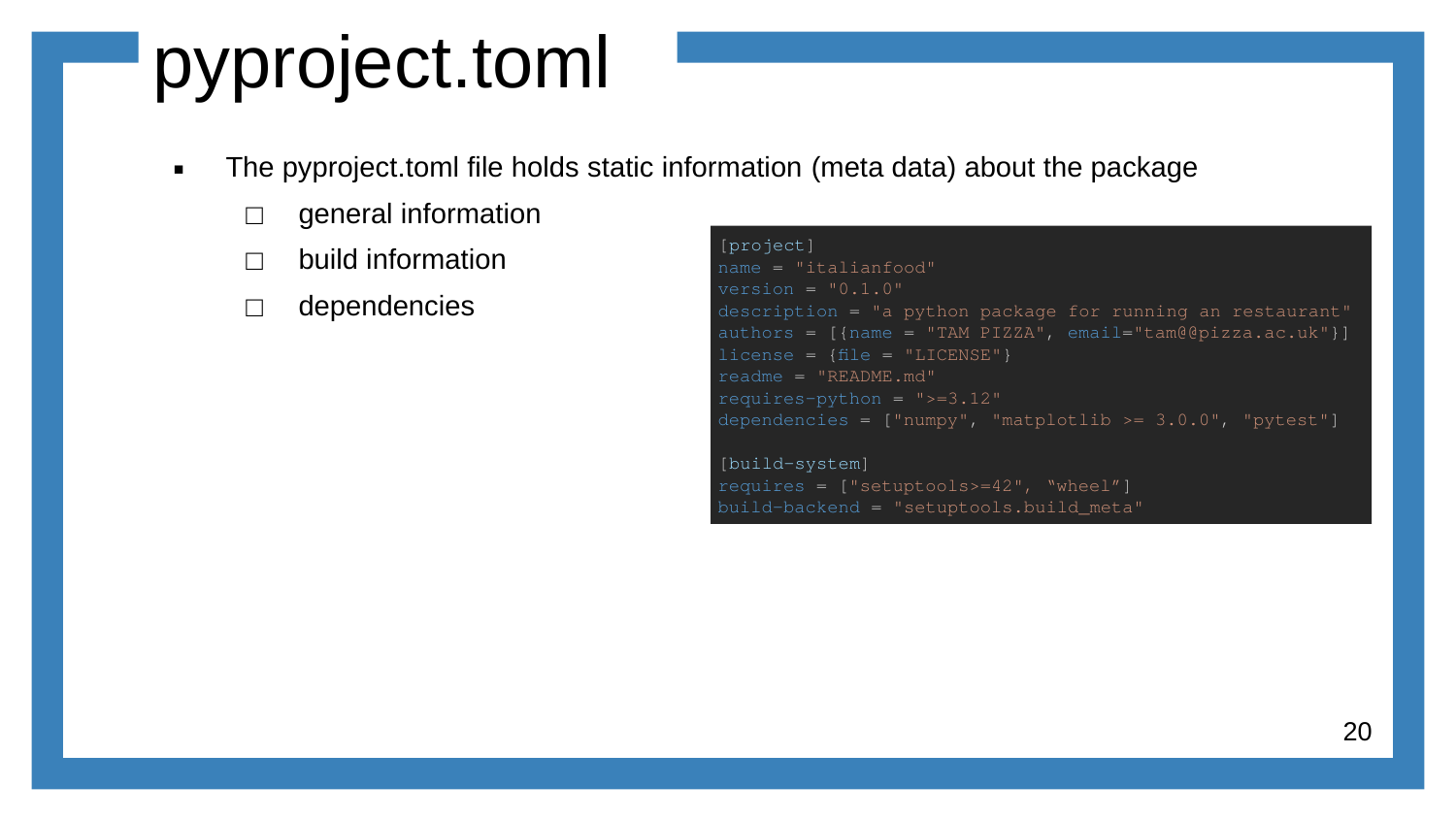

# pyproject.toml
The pyproject.toml file holds static information (meta data) about the package
general information
build information
dependencies
[project]
name = "italianfood"
version = "0.1.0"
description = "a python package for running an restaurant"
authors = [{name = "TAM PIZZA", email="tam@@pizza.ac.uk"}]
license = {file = "LICENSE"}
readme = "README.md"
requires-python = ">=3.12"
dependencies = ["numpy", "matplotlib >= 3.0.0", "pytest"]

[build-system]
requires = ["setuptools>=42", “wheel”]
build-backend = "setuptools.build_meta"
20